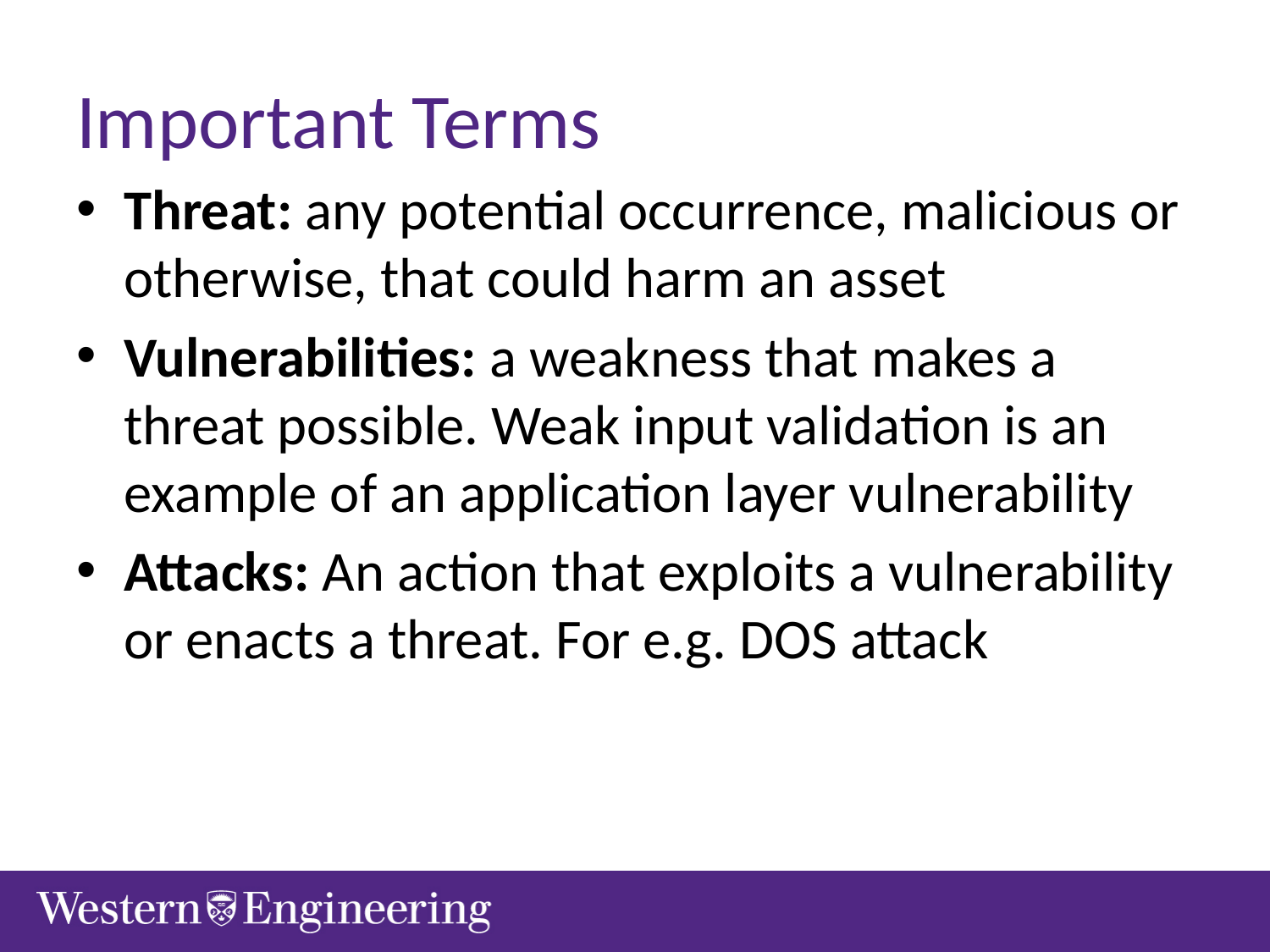

# Important Terms
Threat: any potential occurrence, malicious or otherwise, that could harm an asset
Vulnerabilities: a weakness that makes a threat possible. Weak input validation is an example of an application layer vulnerability
Attacks: An action that exploits a vulnerability or enacts a threat. For e.g. DOS attack